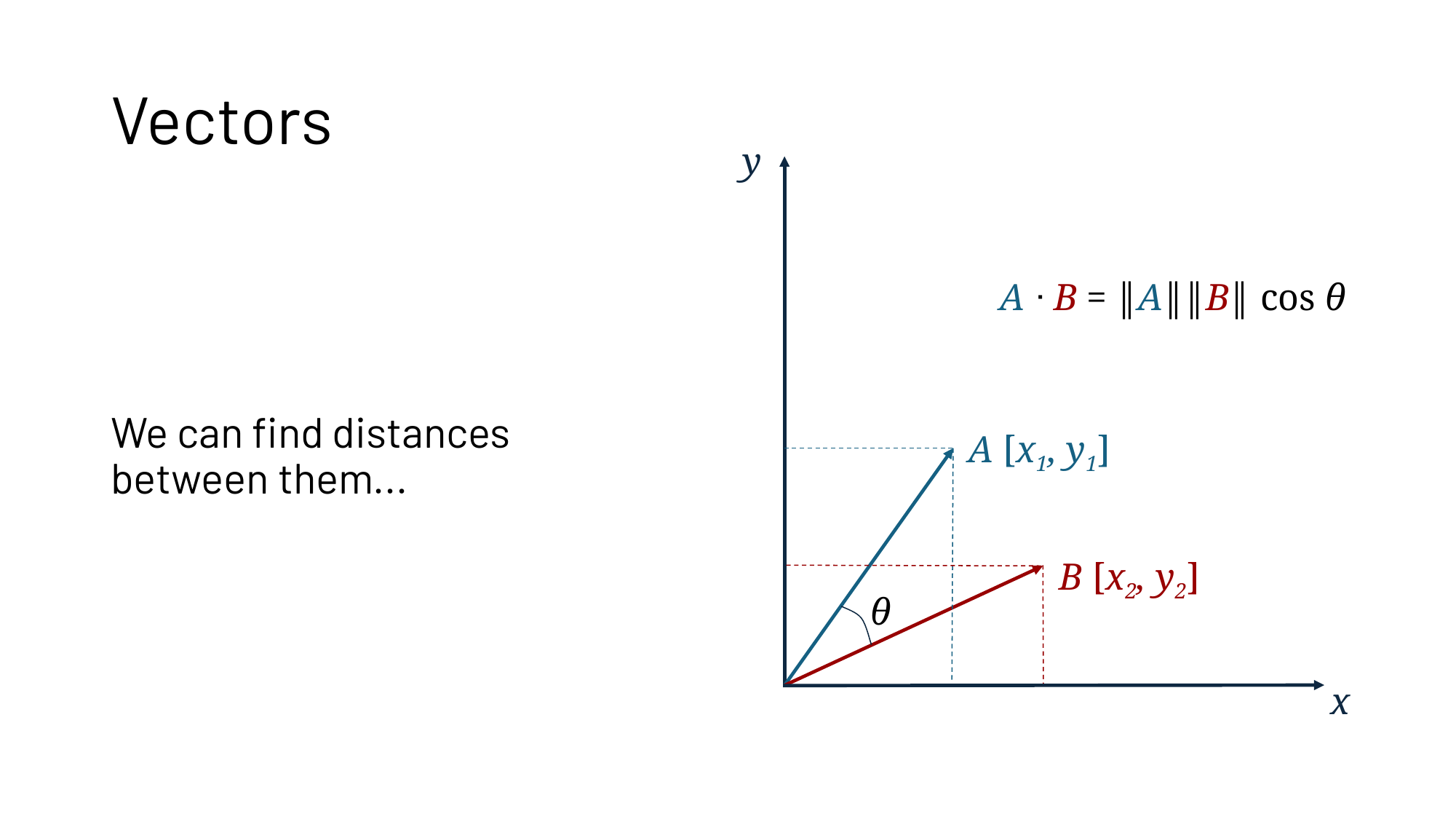

# Vectors
y
A ᐧ B = ‖A‖‖B‖ cos θ
A [x1, y1]
B [x2, y2]
θ

x

We can find distances between them...